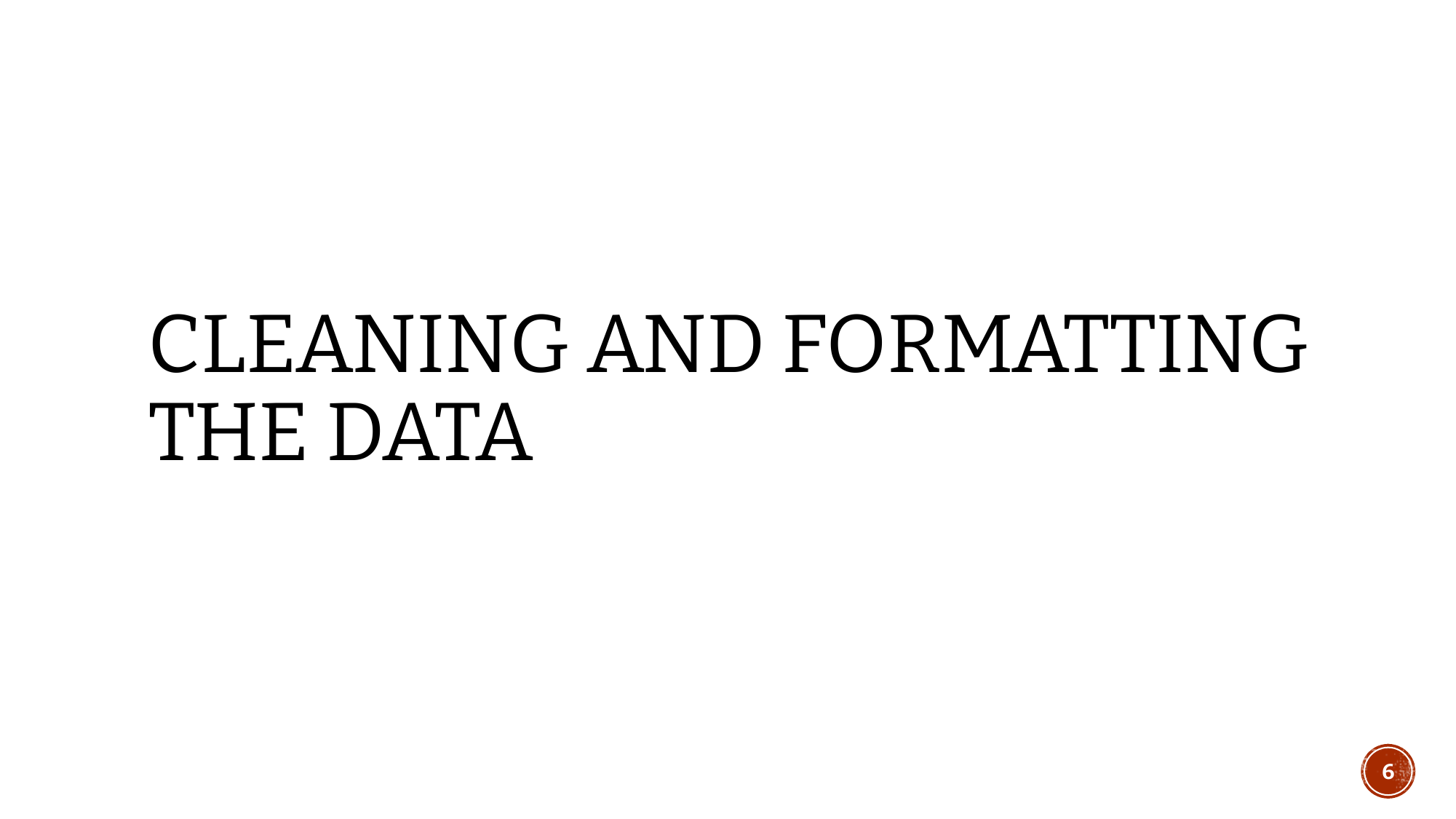

# CLEANING and formatting the data
6